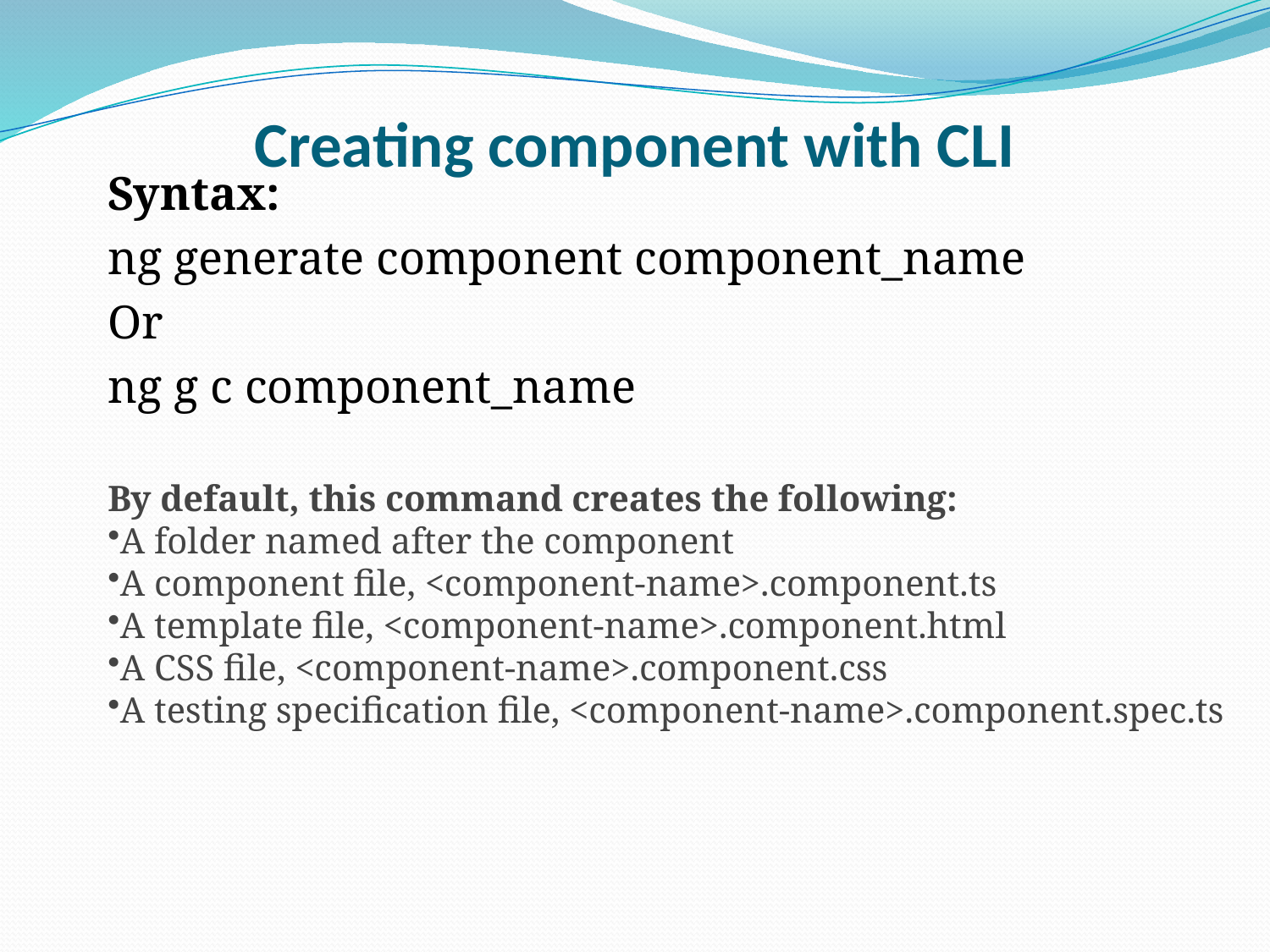

# Creating component with CLI
Syntax:
ng generate component component_name
Or
ng g c component_name

By default, this command creates the following:
A folder named after the component
A component file, <component-name>.component.ts
A template file, <component-name>.component.html
A CSS file, <component-name>.component.css
A testing specification file, <component-name>.component.spec.ts